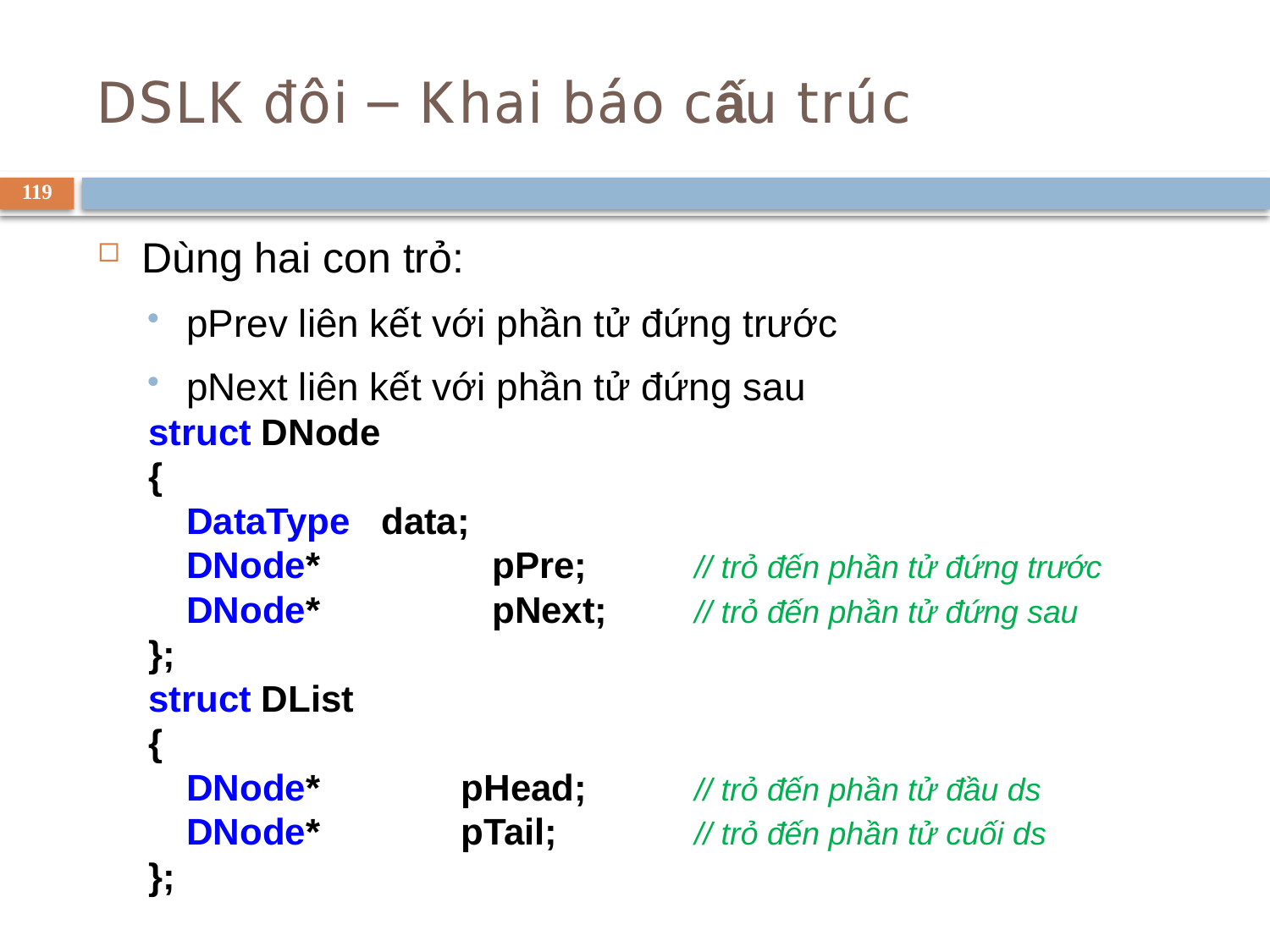

# DSLK đôi – Khai báo cấu trúc
119
Dùng hai con trỏ:
pPrev liên kết với phần tử đứng trước
pNext liên kết với phần tử đứng sau
struct DNode
{
	DataType   data;
	DNode*	     pPre; 	// trỏ đến phần tử đứng trước
	DNode*	     pNext;	// trỏ đến phần tử đứng sau
};
struct DList
{
	DNode* 	  pHead; 	// trỏ đến phần tử đầu ds
	DNode* 	  pTail;		// trỏ đến phần tử cuối ds
};